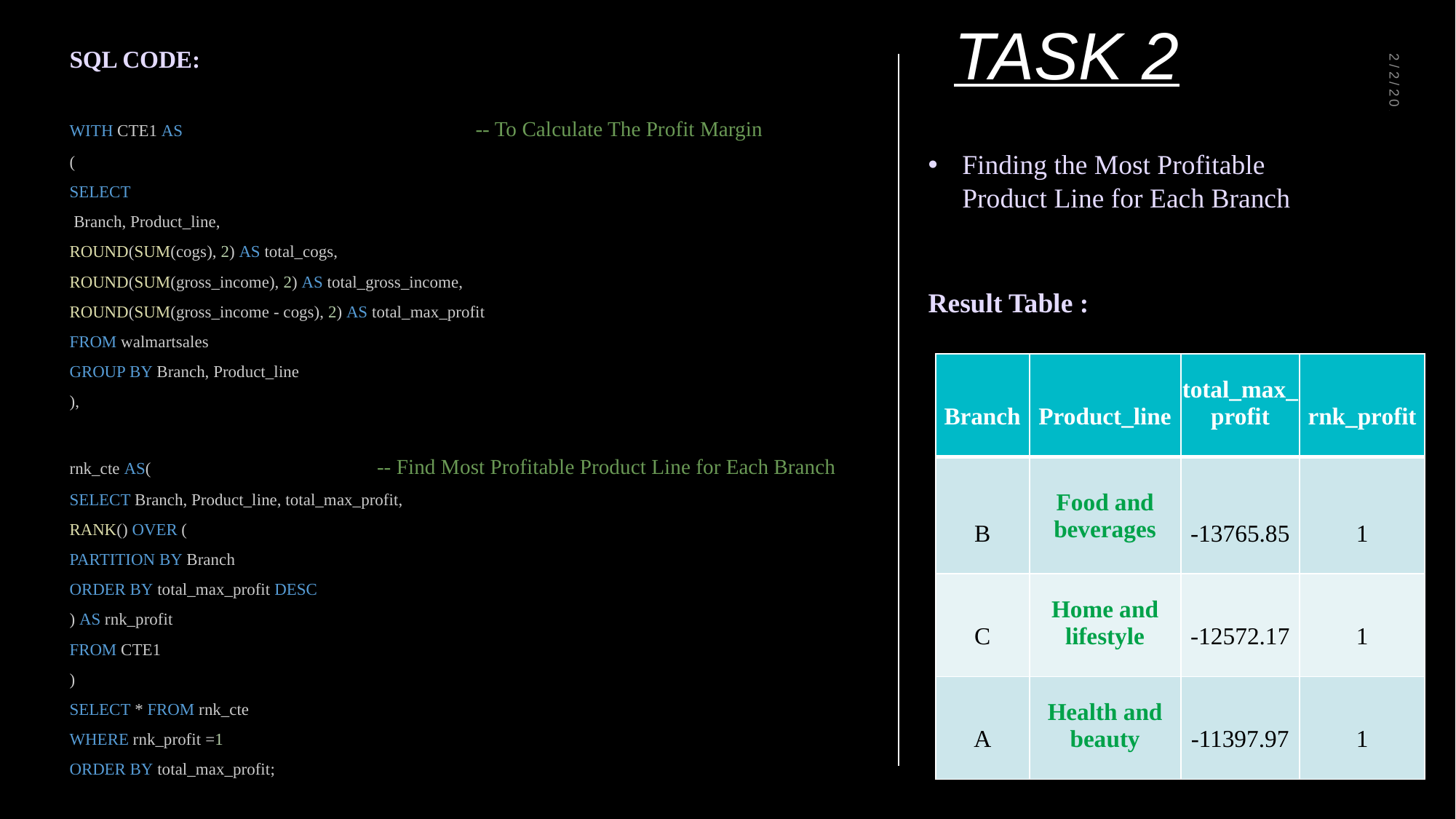

TASK 2
SQL CODE:
WITH CTE1 AS                                                                      -- To Calculate The Profit Margin
(
SELECT
 Branch, Product_line,
ROUND(SUM(cogs), 2) AS total_cogs,
ROUND(SUM(gross_income), 2) AS total_gross_income,
ROUND(SUM(gross_income - cogs), 2) AS total_max_profit
FROM walmartsales
GROUP BY Branch, Product_line
),
rnk_cte AS(                                                      -- Find Most Profitable Product Line for Each Branch
SELECT Branch, Product_line, total_max_profit,
RANK() OVER (
PARTITION BY Branch
ORDER BY total_max_profit DESC
) AS rnk_profit
FROM CTE1
)
SELECT * FROM rnk_cte
WHERE rnk_profit =1
ORDER BY total_max_profit;

Finding the Most Profitable Product Line for Each Branch
2/2/20XX
Result Table :
| Branch | Product\_line | total\_max\_profit | rnk\_profit |
| --- | --- | --- | --- |
| B | Food and beverages | -13765.85 | 1 |
| C | Home and lifestyle | -12572.17 | 1 |
| A | Health and beauty | -11397.97 | 1 |
PRESENTATION TITLE
6